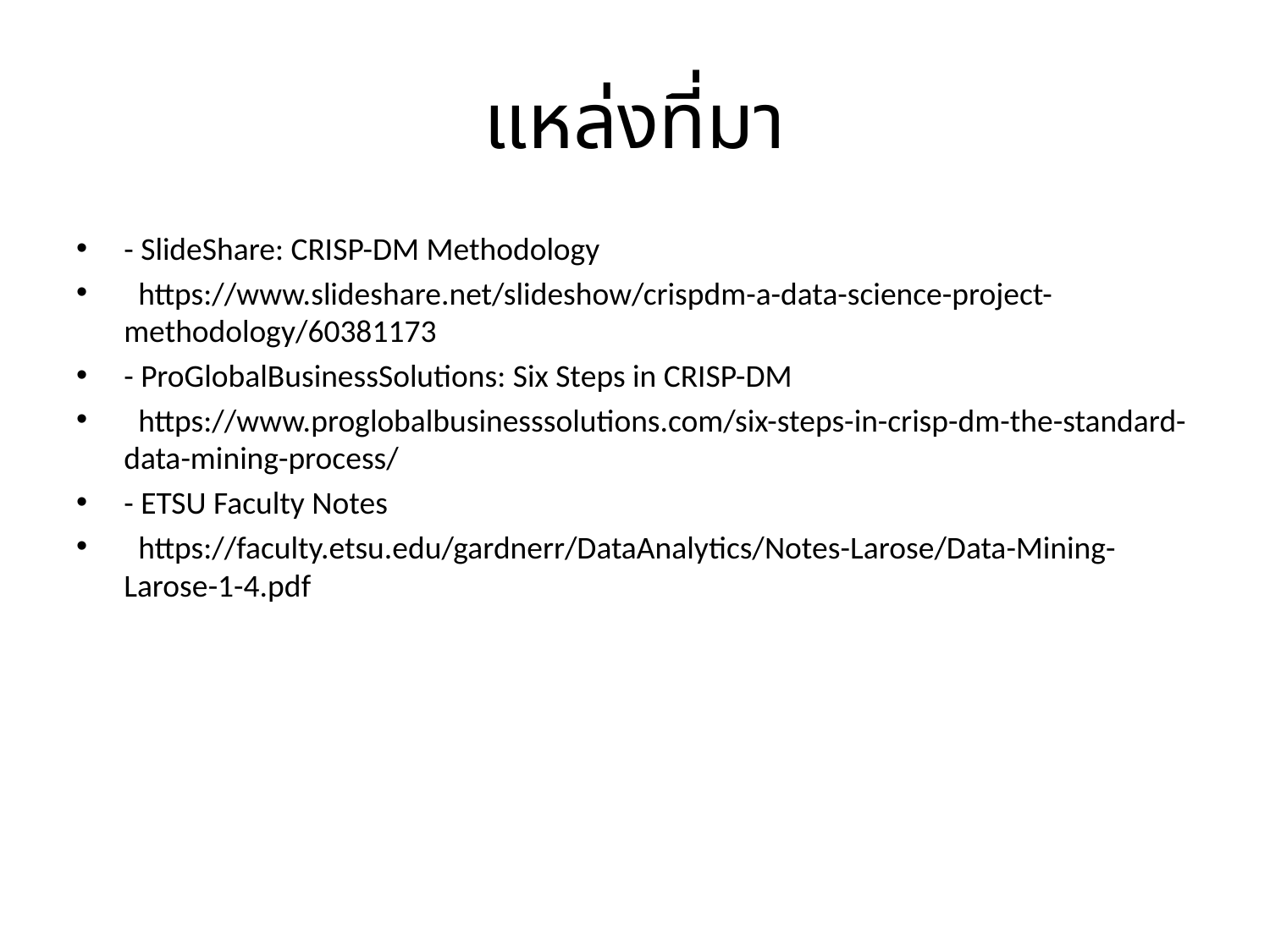

# แหล่งที่มา
- SlideShare: CRISP-DM Methodology
  https://www.slideshare.net/slideshow/crispdm-a-data-science-project-methodology/60381173
- ProGlobalBusinessSolutions: Six Steps in CRISP-DM
  https://www.proglobalbusinesssolutions.com/six-steps-in-crisp-dm-the-standard-data-mining-process/
- ETSU Faculty Notes
  https://faculty.etsu.edu/gardnerr/DataAnalytics/Notes-Larose/Data-Mining-Larose-1-4.pdf